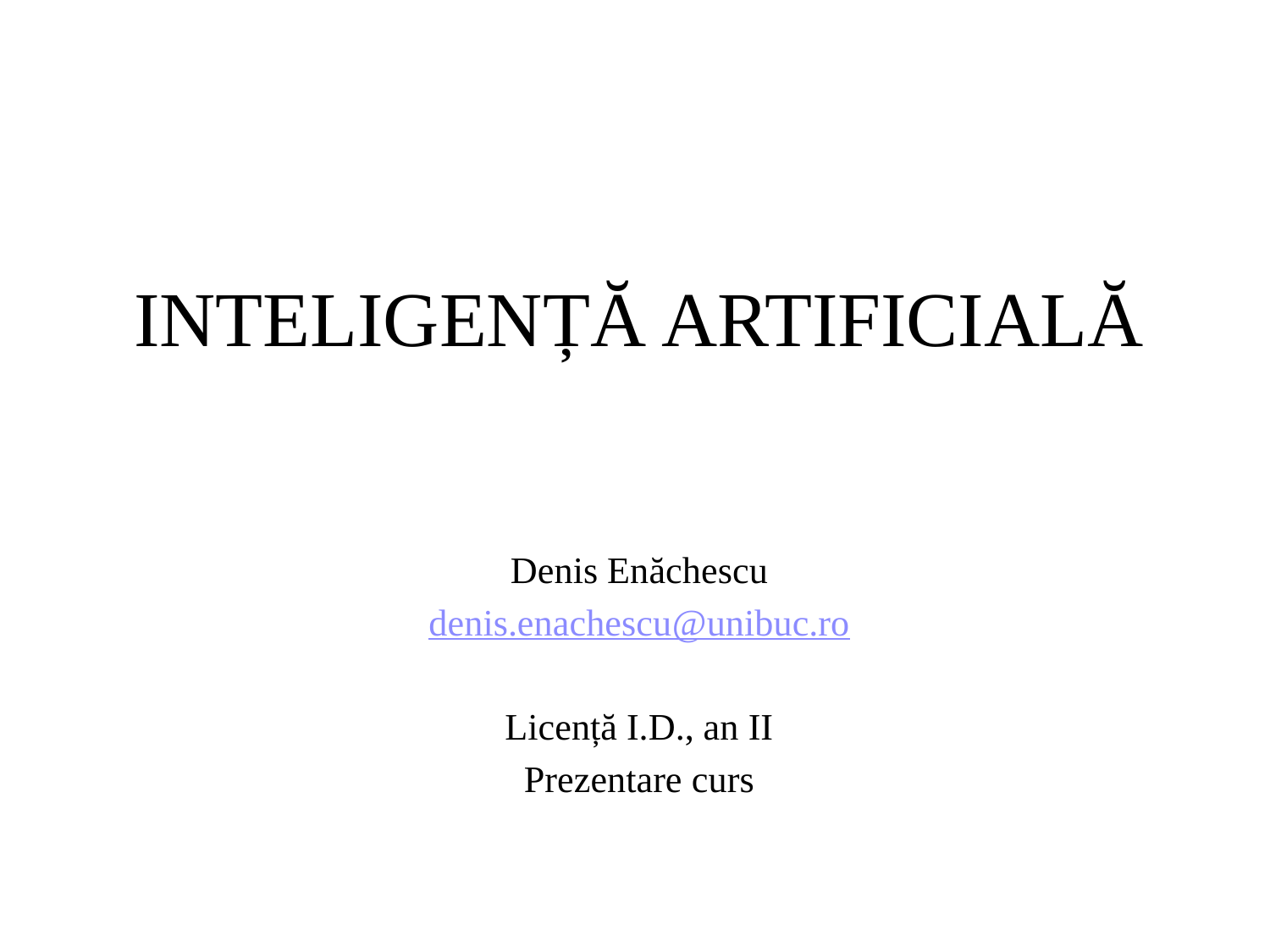

# INTELIGENȚĂ ARTIFICIALĂ
Denis Enăchescu
denis.enachescu@unibuc.ro

Licență I.D., an II
Prezentare curs